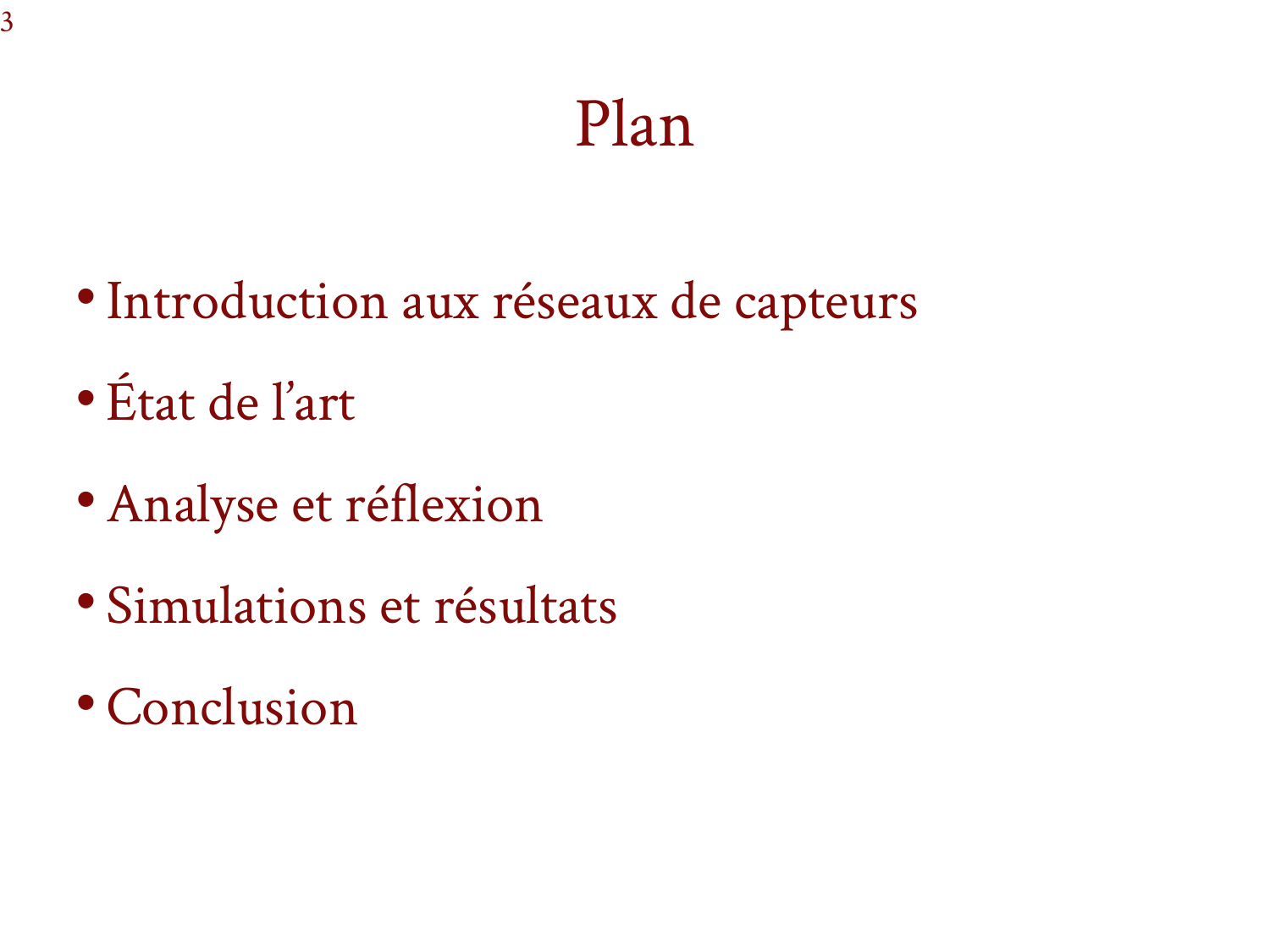

3
Plan
Introduction aux réseaux de capteurs
État de l’art
Analyse et réflexion
Simulations et résultats
Conclusion